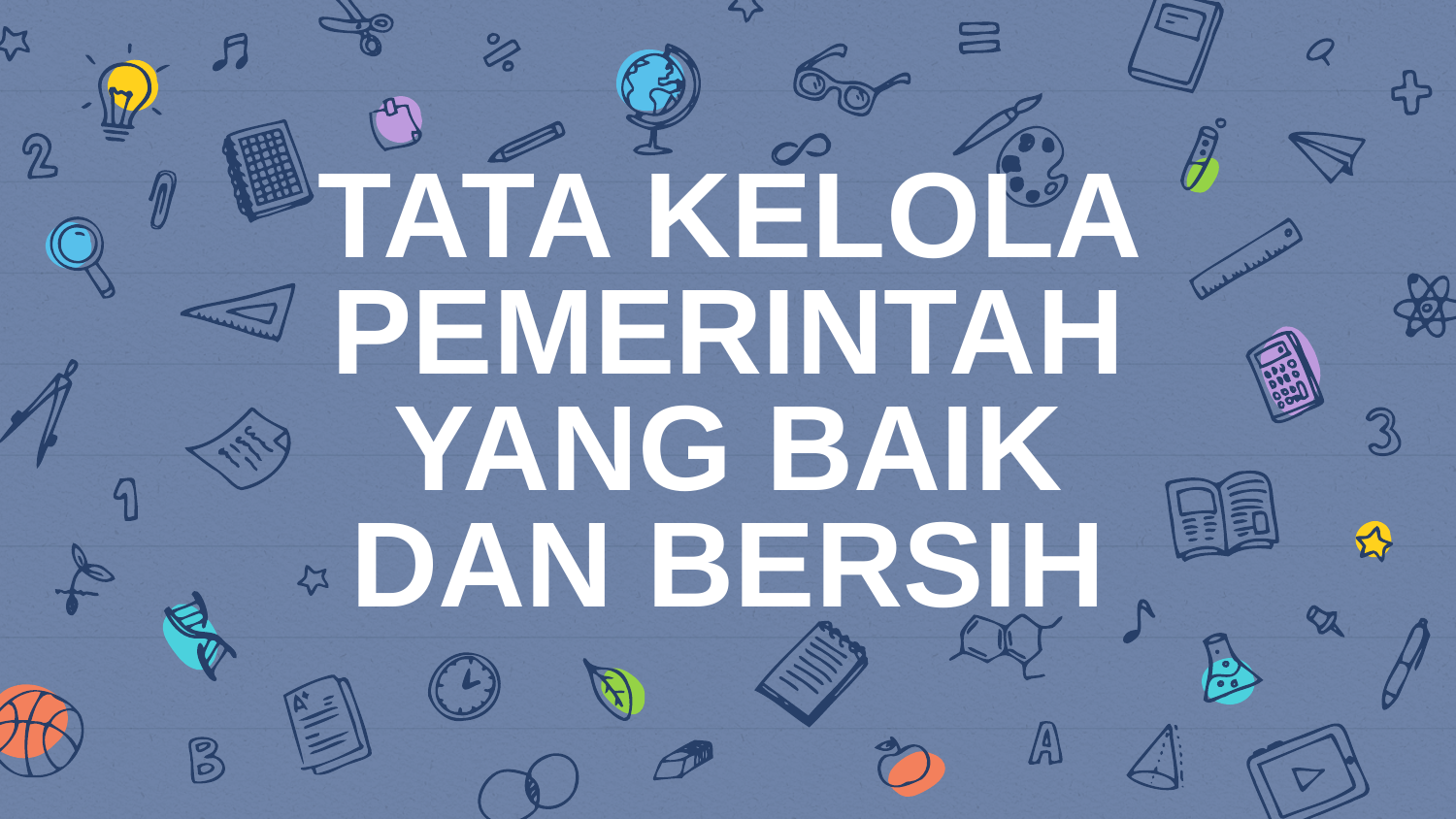

# TATA KELOLA PEMERINTAH YANG BAIK DAN BERSIH